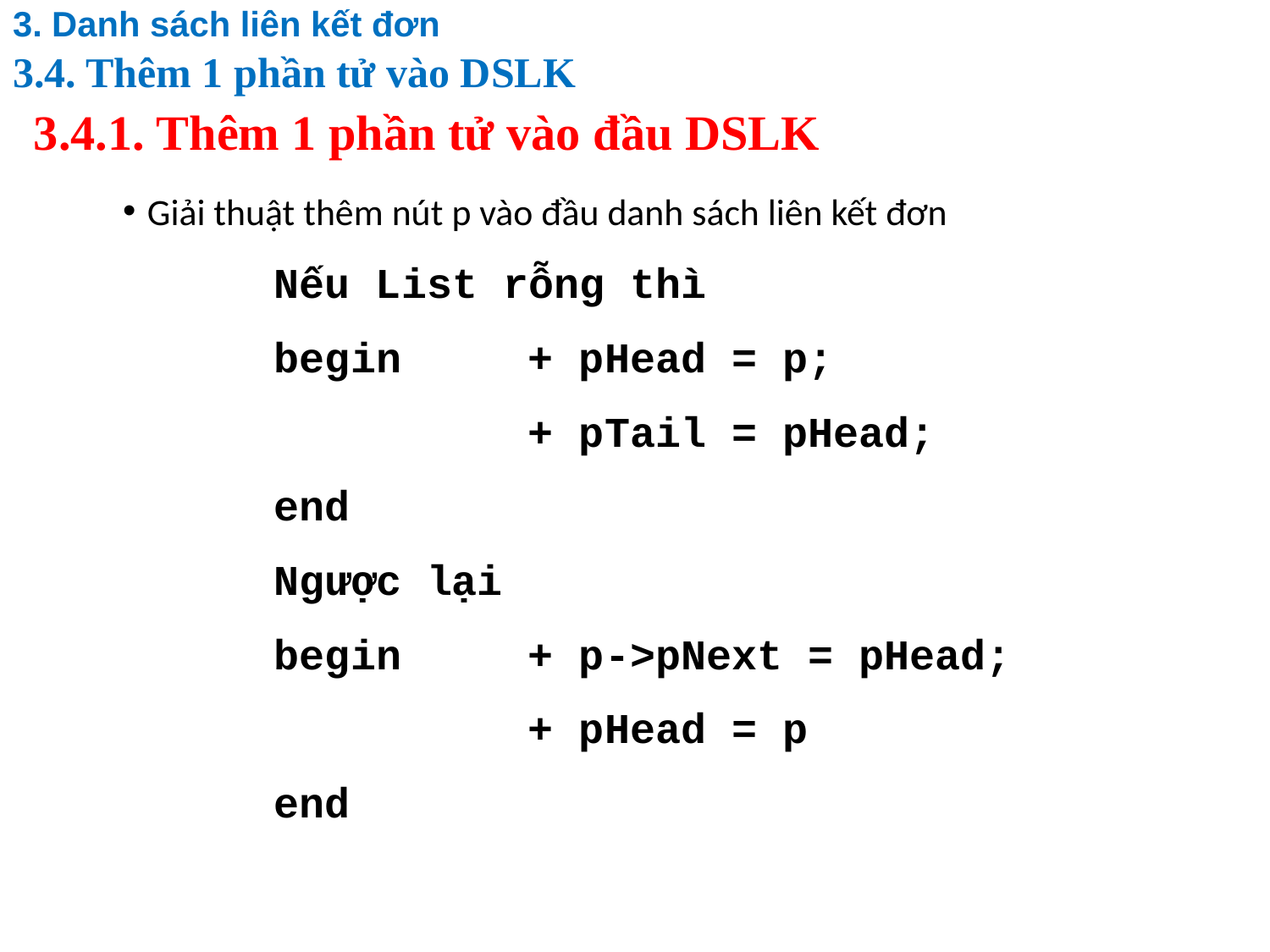

3. Danh sách liên kết đơn
3.4. Thêm 1 phần tử vào DSLK
# 3.4.1. Thêm 1 phần tử vào đầu DSLK
Giải thuật thêm nút p vào đầu danh sách liên kết đơn
		Nếu List rỗng thì
		begin	+ pHead = p;
				+ pTail = pHead;
		end
		Ngược lại
		begin	+ p->pNext = pHead;
				+ pHead = p
		end